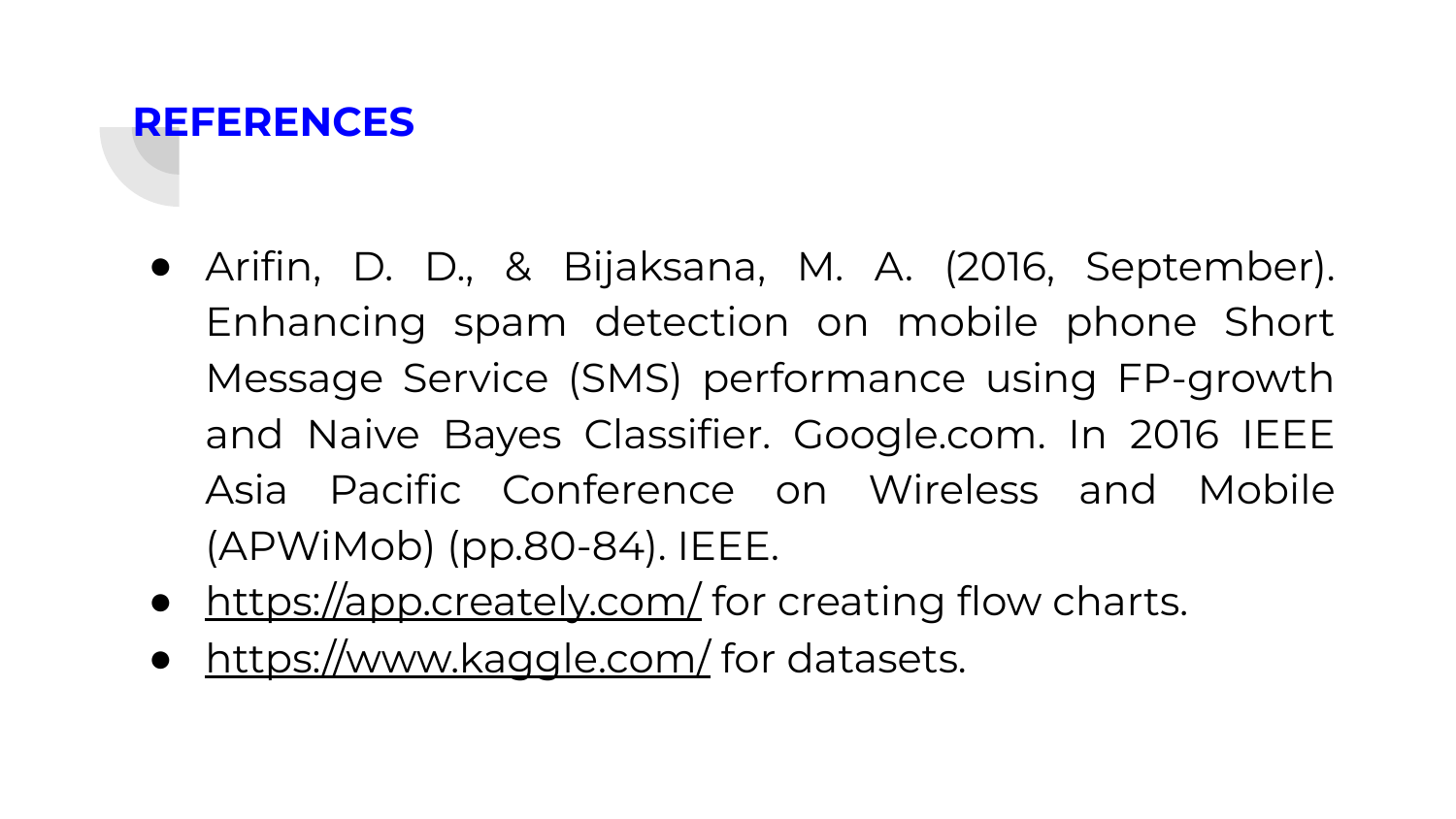

REFERENCES

Arifin, D. D., & Bijaksana, M. A. (2016, September). Enhancing spam detection on mobile phone Short Message Service (SMS) performance using FP-growth and Naive Bayes Classifier. Google.com. In 2016 IEEE Asia Pacific Conference on Wireless and Mobile (APWiMob) (pp.80-84). IEEE.
https://app.creately.com/ for creating flow charts.
https://www.kaggle.com/ for datasets.